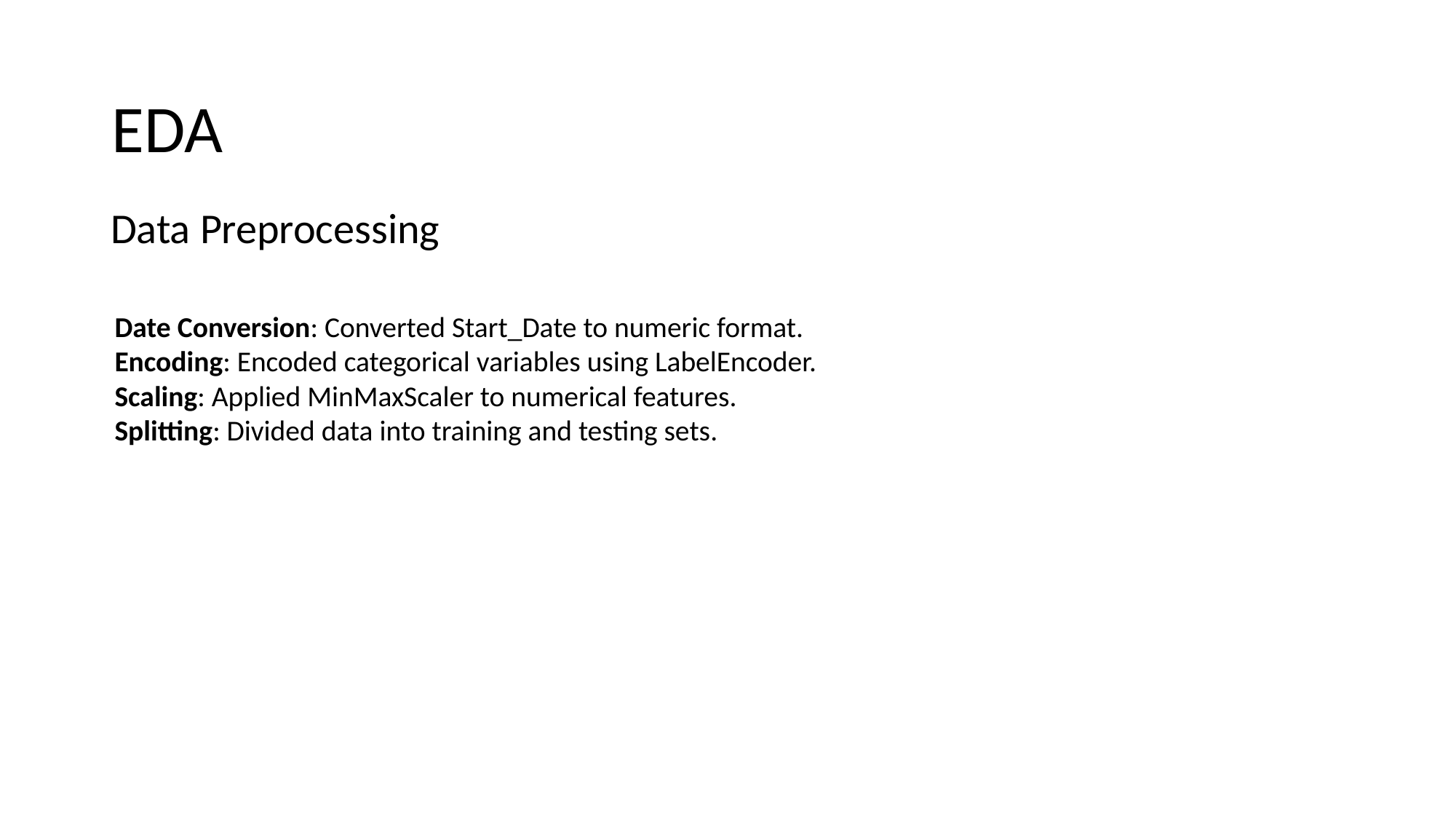

EDA
Data Preprocessing
Date Conversion: Converted Start_Date to numeric format.
Encoding: Encoded categorical variables using LabelEncoder.
Scaling: Applied MinMaxScaler to numerical features.
Splitting: Divided data into training and testing sets.